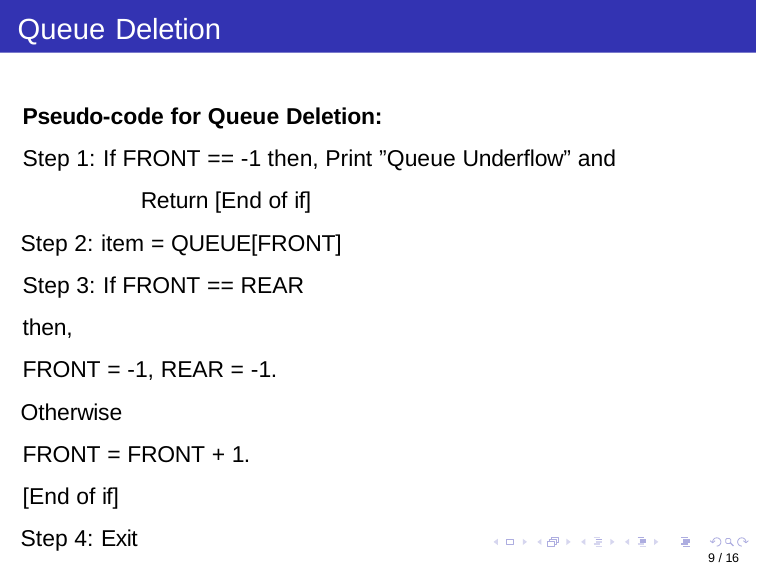

# Queue Deletion
Pseudo-code for Queue Deletion:
Step 1: If FRONT == -1 then, Print ”Queue Underflow” and Return [End of if]
Step 2: item = QUEUE[FRONT] Step 3: If FRONT == REAR then,
FRONT = -1, REAR = -1.
Otherwise
FRONT = FRONT + 1.
[End of if]
Step 4: Exit
9 / 16